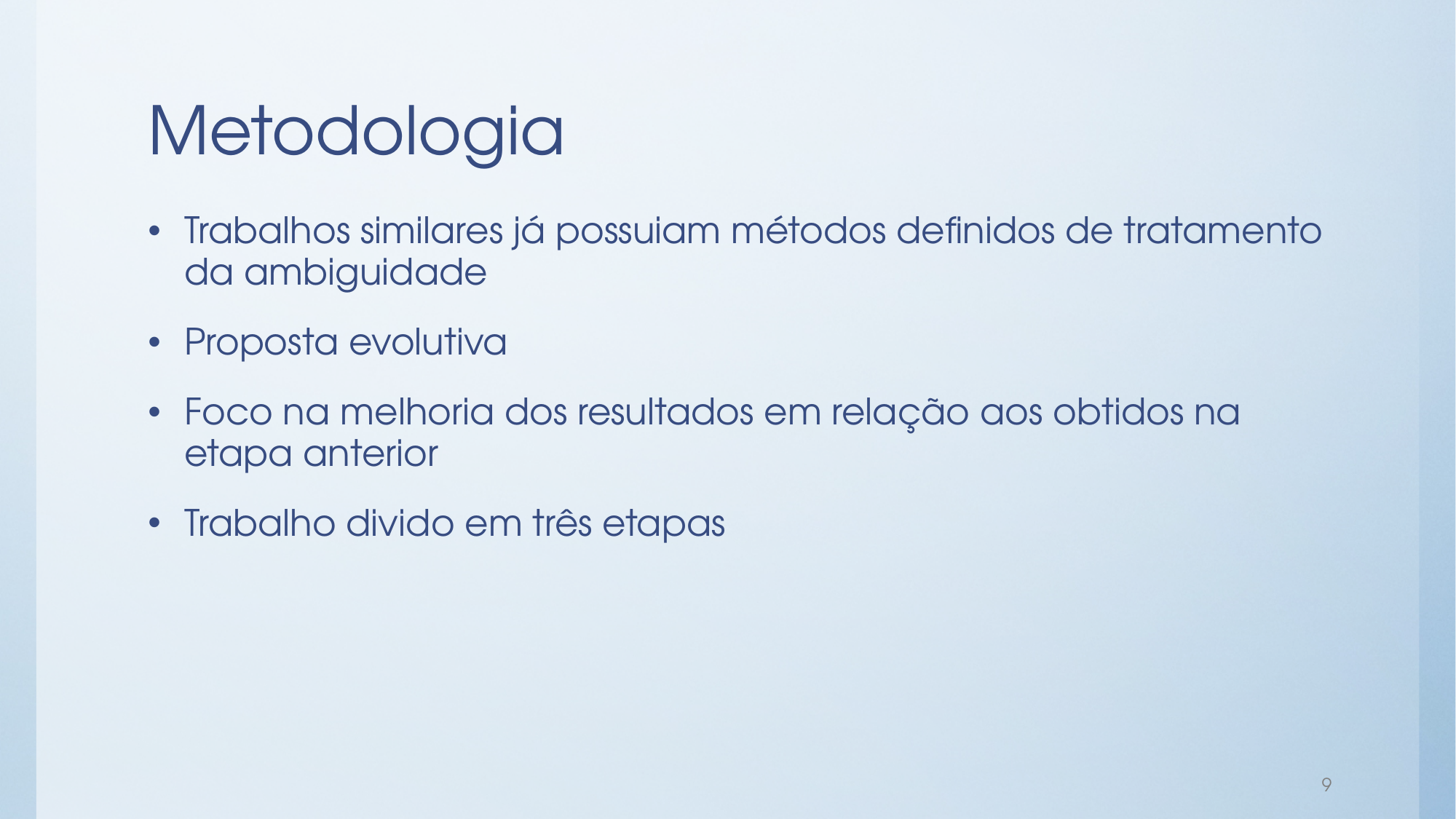

# Metodologia
Trabalhos similares já possuiam métodos definidos de tratamento da ambiguidade
Proposta evolutiva
Foco na melhoria dos resultados em relação aos obtidos na etapa anterior
Trabalho divido em três etapas

9